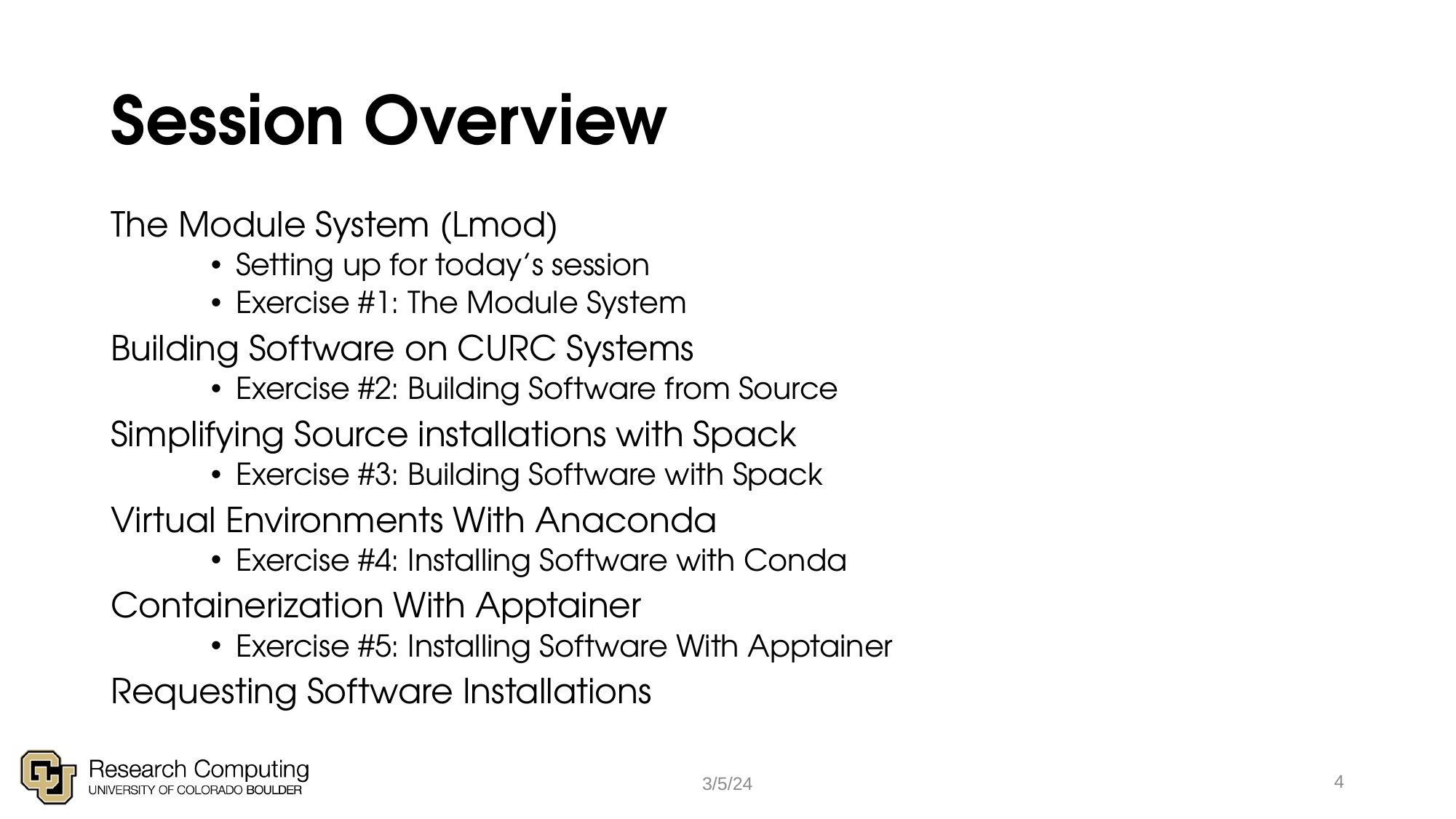

# Session Overview
The Module System (Lmod)
Setting up for today’s session
Exercise #1: The Module System
Building Software on CURC Systems
Exercise #2: Building Software from Source
Simplifying Source installations with Spack
Exercise #3: Building Software with Spack
Virtual Environments With Anaconda
Exercise #4: Installing Software with Conda
Containerization With Apptainer
Exercise #5: Installing Software With Apptainer
Requesting Software Installations
4
3/5/24